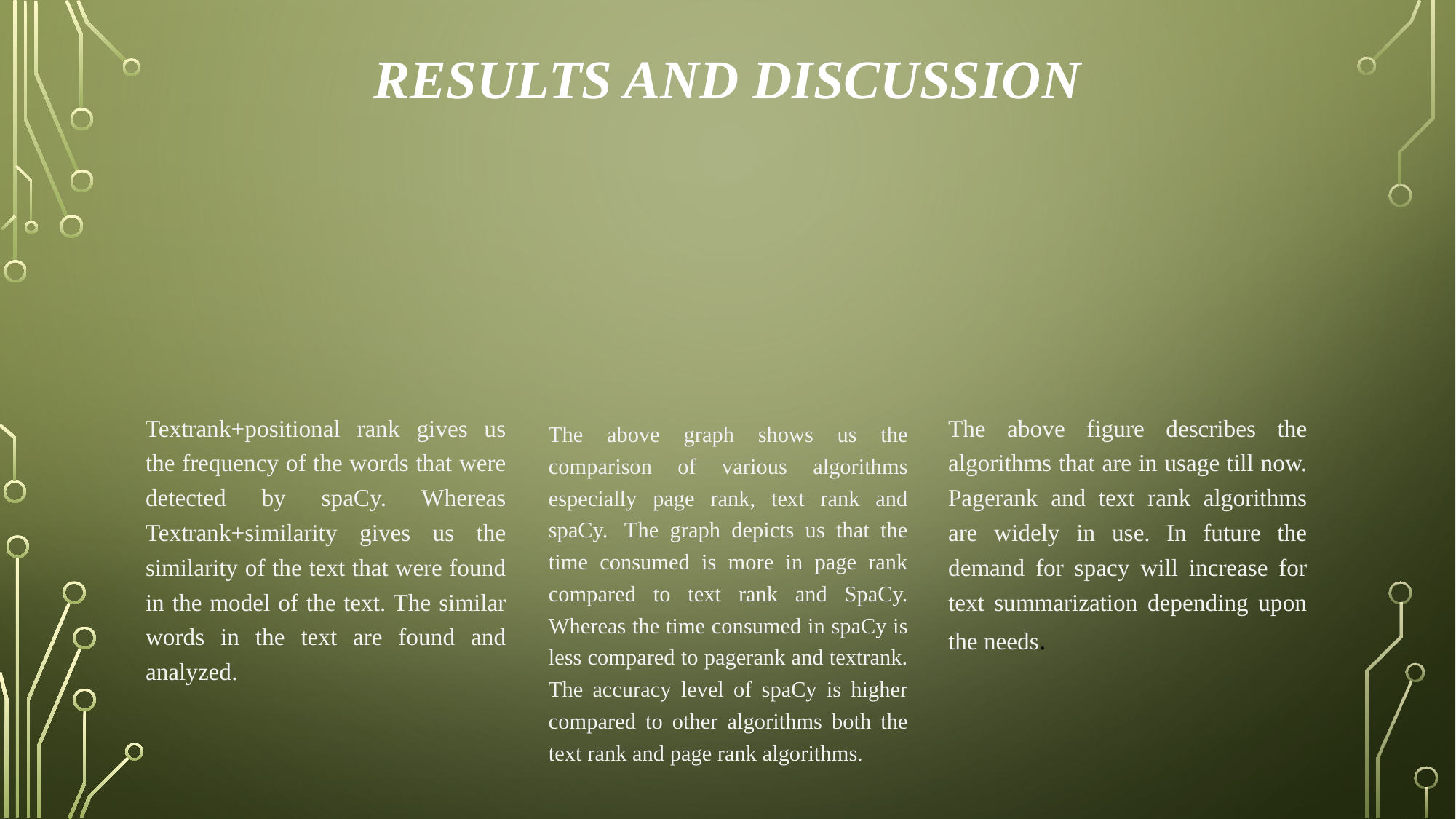

# RESULTS AND DISCUSSION

Textrank+positional rank gives us the frequency of the words that were detected by spaCy. Whereas Textrank+similarity gives us the similarity of the text that were found in the model of the text. The similar words in the text are found and analyzed.
The above figure describes the algorithms that are in usage till now. Pagerank and text rank algorithms are widely in use. In future the demand for spacy will increase for text summarization depending upon the needs.
The above graph shows us the comparison of various algorithms especially page rank, text rank and spaCy.  The graph depicts us that the time consumed is more in page rank compared to text rank and SpaCy. Whereas the time consumed in spaCy is less compared to pagerank and textrank. The accuracy level of spaCy is higher compared to other algorithms both the text rank and page rank algorithms.